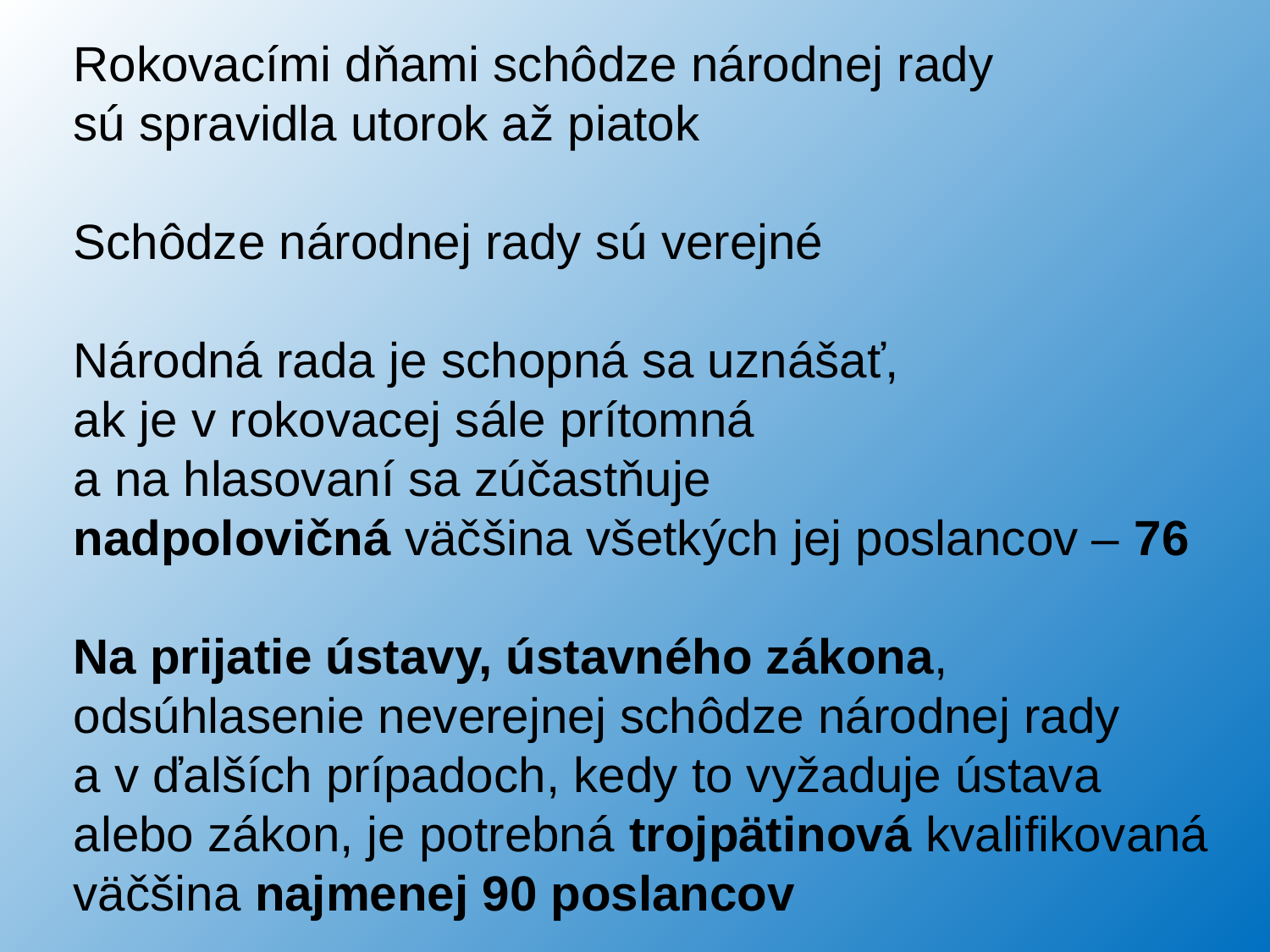

Rokovacími dňami schôdze národnej rady
sú spravidla utorok až piatok

Schôdze národnej rady sú verejné

Národná rada je schopná sa uznášať,
ak je v rokovacej sále prítomná
a na hlasovaní sa zúčastňuje
nadpolovičná väčšina všetkých jej poslancov – 76

Na prijatie ústavy, ústavného zákona,
odsúhlasenie neverejnej schôdze národnej rady
a v ďalších prípadoch, kedy to vyžaduje ústava
alebo zákon, je potrebná trojpätinová kvalifikovaná
väčšina najmenej 90 poslancov